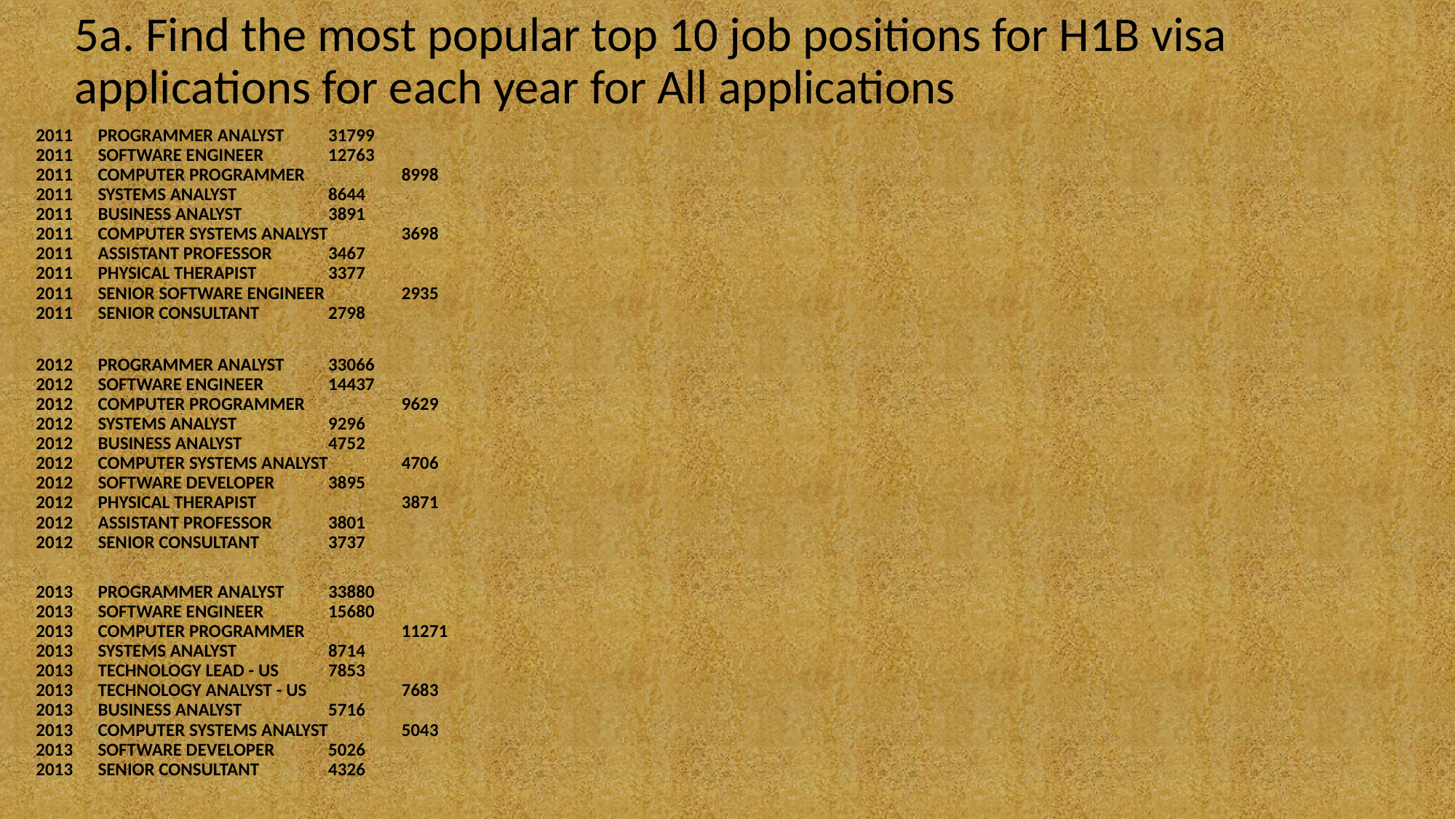

# 5a. Find the most popular top 10 job positions for H1B visa applications for each year for All applications
2011      PROGRAMMER ANALYST      	31799
2011      SOFTWARE ENGINEER      		12763
2011      COMPUTER PROGRAMMER      	8998
2011      SYSTEMS ANALYST      		8644
2011      BUSINESS ANALYST      		3891
2011      COMPUTER SYSTEMS ANALYST      	3698
2011      ASSISTANT PROFESSOR      		3467
2011      PHYSICAL THERAPIST      		3377
2011      SENIOR SOFTWARE ENGINEER      	2935
2011      SENIOR CONSULTANT      		2798
2012      PROGRAMMER ANALYST      	33066
2012      SOFTWARE ENGINEER      		14437
2012      COMPUTER PROGRAMMER      	9629
2012      SYSTEMS ANALYST      		9296
2012      BUSINESS ANALYST      		4752
2012      COMPUTER SYSTEMS ANALYST      	4706
2012      SOFTWARE DEVELOPER      	3895
2012      PHYSICAL THERAPIST     	 	3871
2012      ASSISTANT PROFESSOR      		3801
2012      SENIOR CONSULTANT      		3737
2013      PROGRAMMER ANALYST      	33880
2013      SOFTWARE ENGINEER     		15680
2013      COMPUTER PROGRAMMER      	11271
2013      SYSTEMS ANALYST      		8714
2013      TECHNOLOGY LEAD - US      	7853
2013      TECHNOLOGY ANALYST - US      	7683
2013      BUSINESS ANALYST      		5716
2013      COMPUTER SYSTEMS ANALYST      	5043
2013      SOFTWARE DEVELOPER      	5026
2013      SENIOR CONSULTANT      		4326